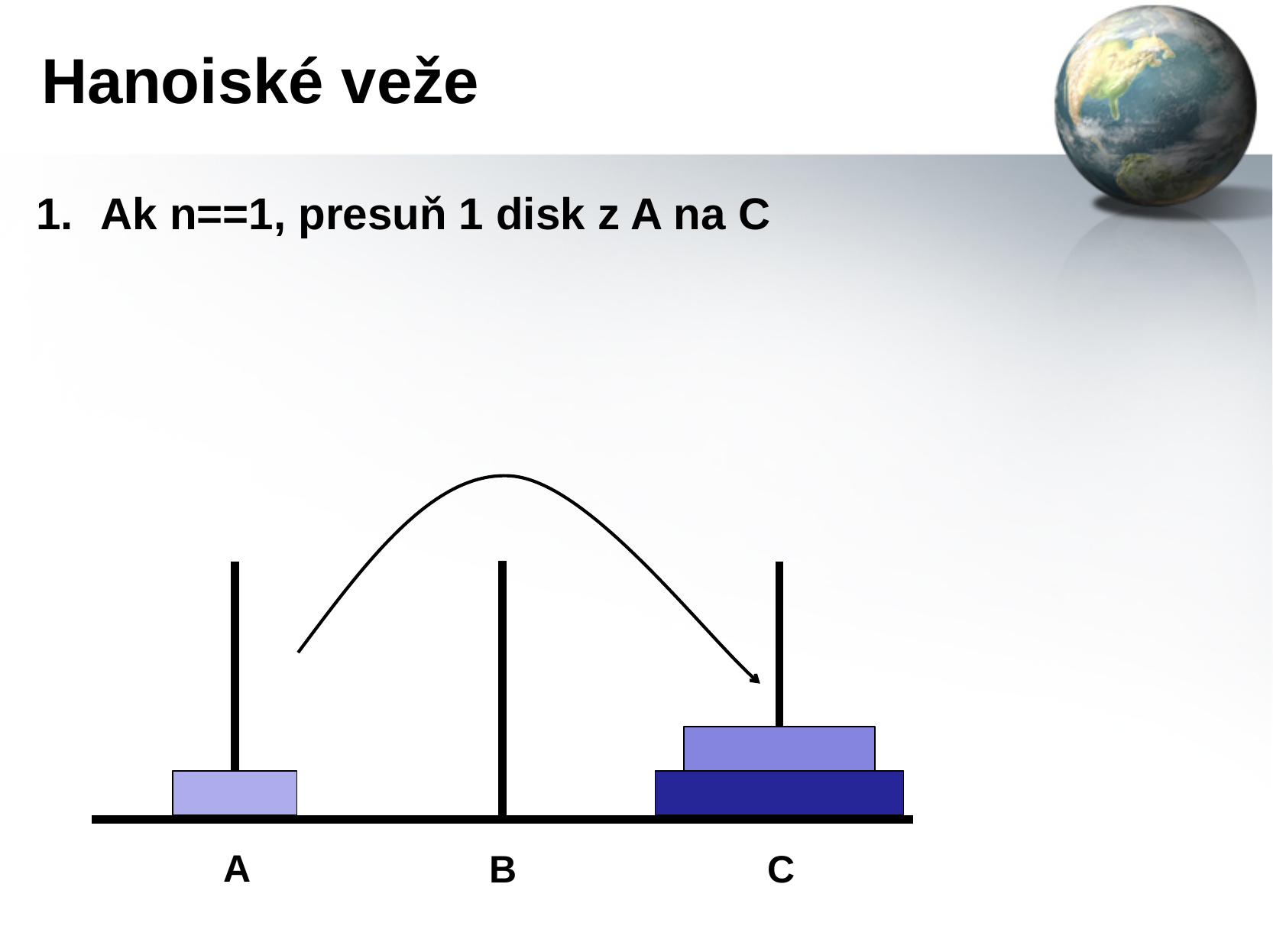

# Hanoiské veže
Ak n==1, presuň 1 disk z A na C

A
B
C